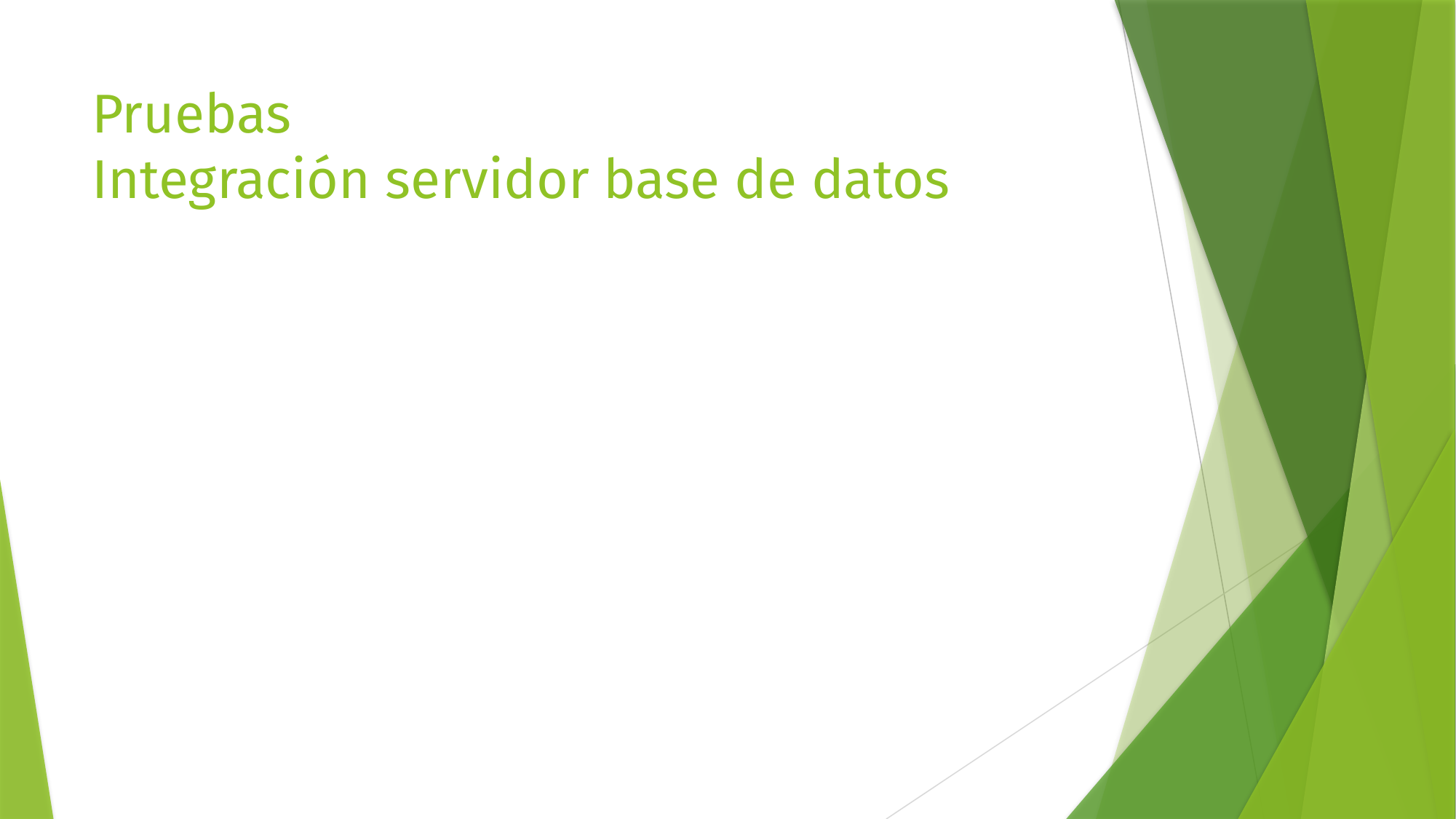

# Pruebas Integración servidor base de datos